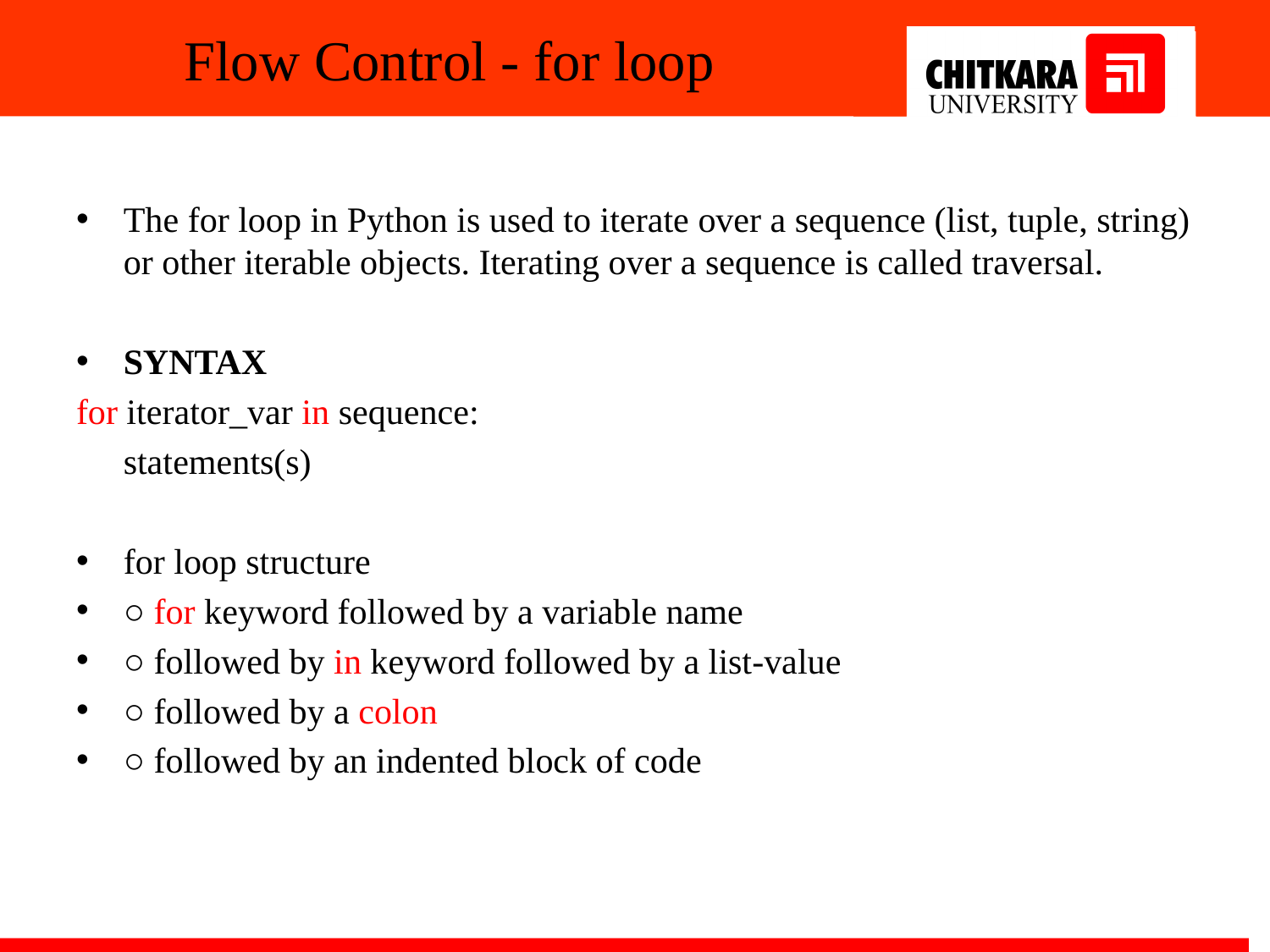

# Flow Control - for loop
The for loop in Python is used to iterate over a sequence (list, tuple, string) or other iterable objects. Iterating over a sequence is called traversal.

SYNTAX
for iterator_var in sequence:
		statements(s)

for loop structure
○ for keyword followed by a variable name
○ followed by in keyword followed by a list-value
○ followed by a colon
○ followed by an indented block of code